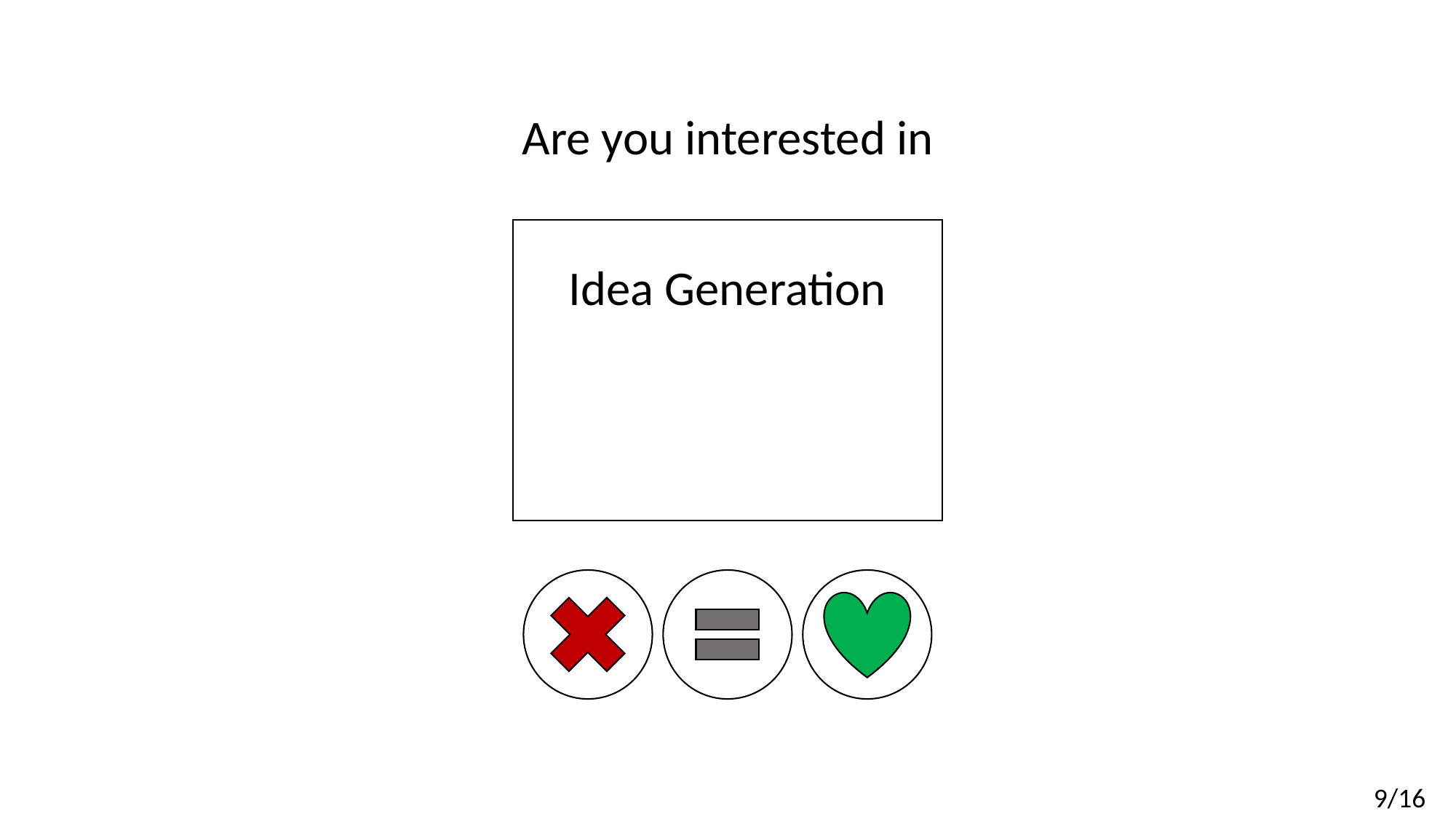

Are you interested in

Idea Generation

9/16